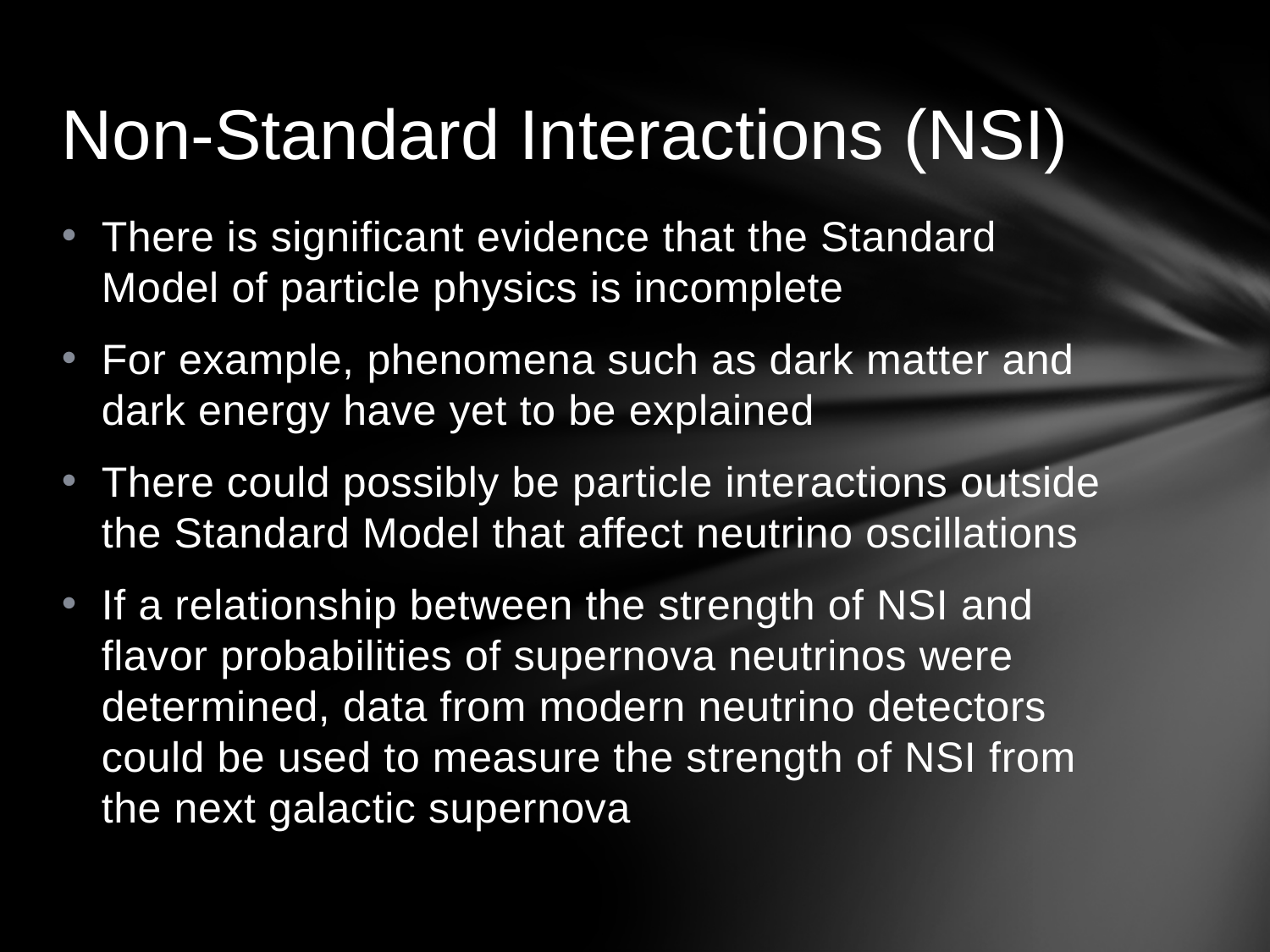

# Non-Standard Interactions (NSI)
There is significant evidence that the Standard Model of particle physics is incomplete
For example, phenomena such as dark matter and dark energy have yet to be explained
There could possibly be particle interactions outside the Standard Model that affect neutrino oscillations
If a relationship between the strength of NSI and flavor probabilities of supernova neutrinos were determined, data from modern neutrino detectors could be used to measure the strength of NSI from the next galactic supernova